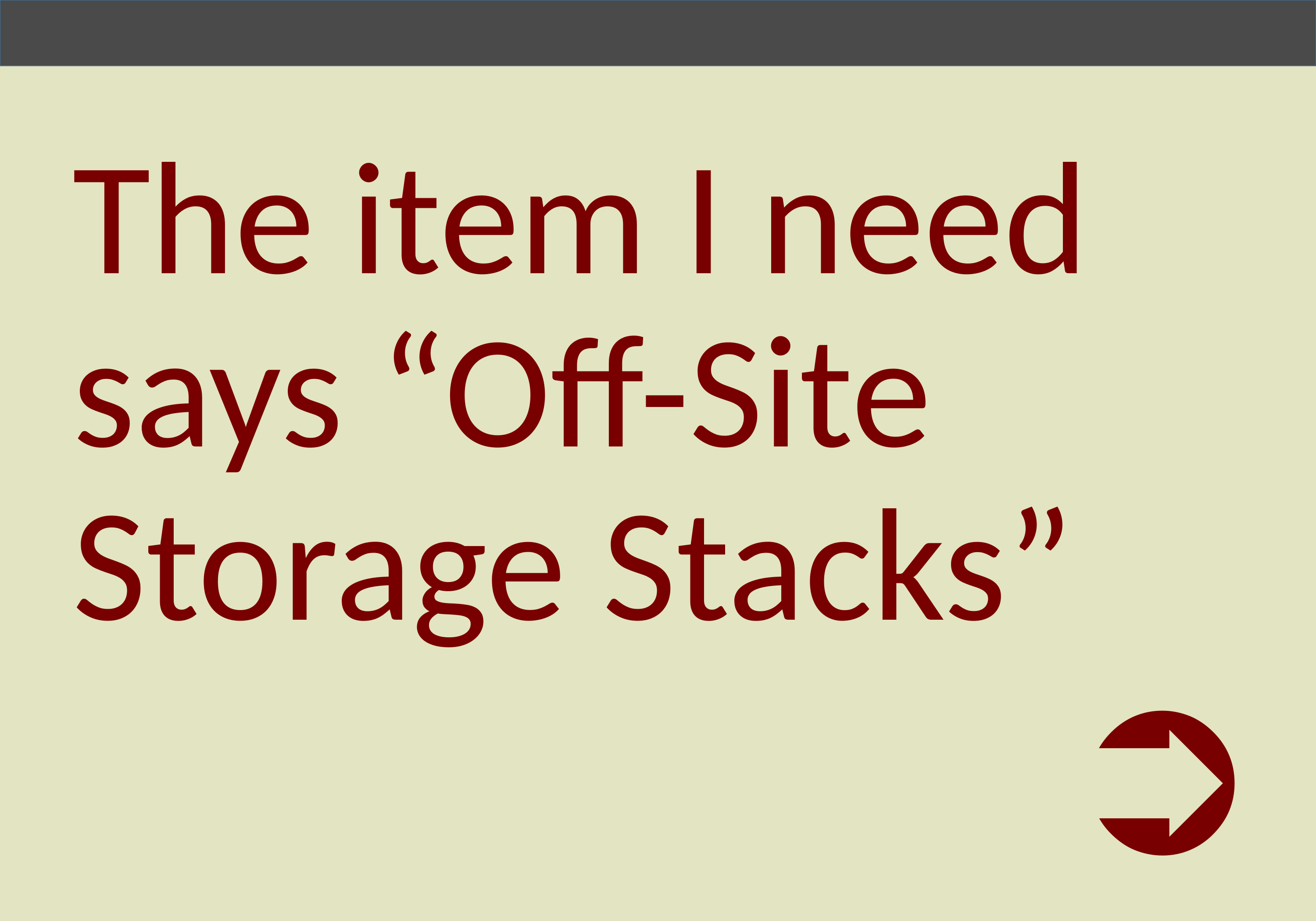

# The item I need says “Off-Site Storage Stacks”
➲